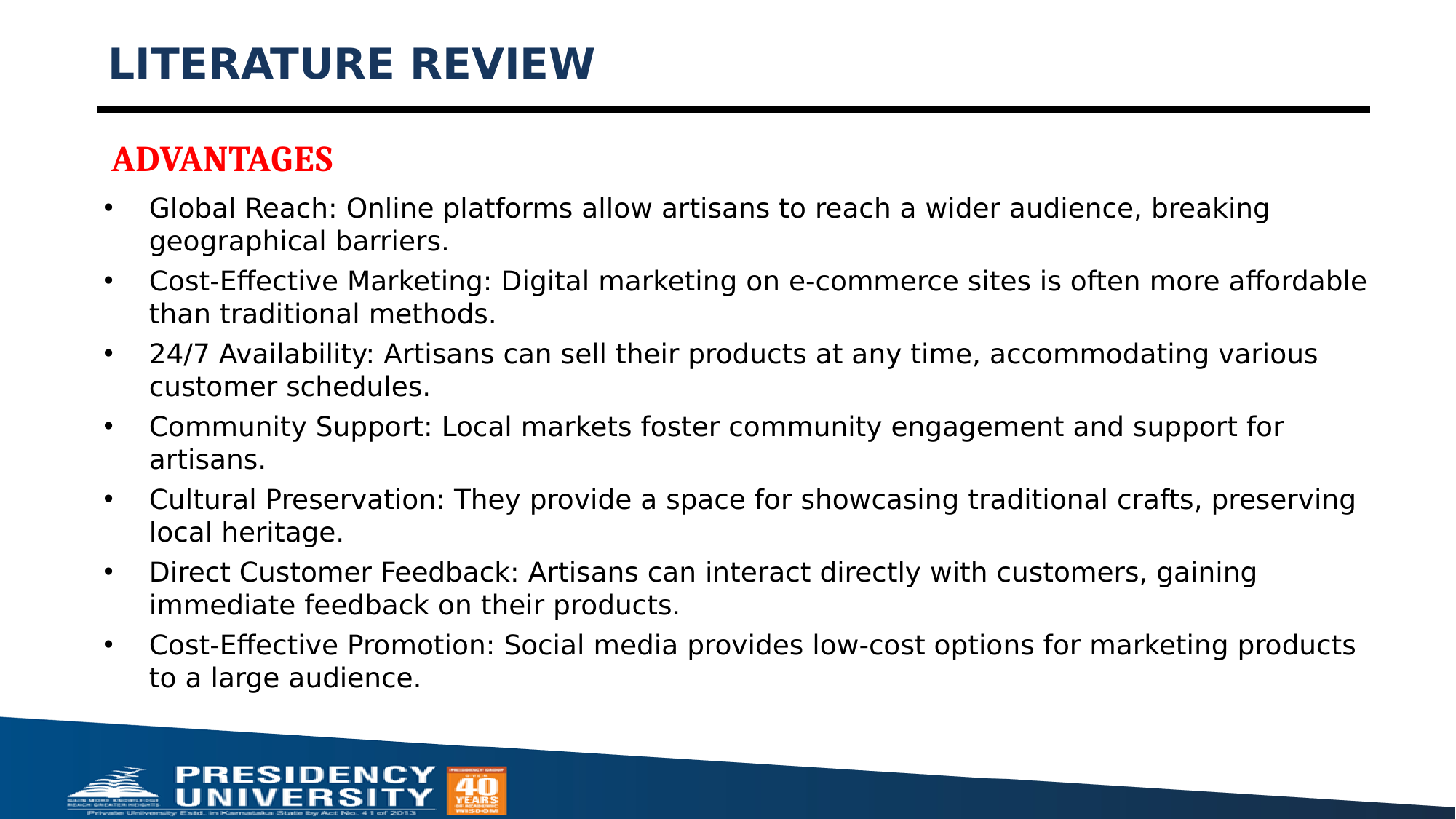

# LITERATURE REVIEW
ADVANTAGES
Global Reach: Online platforms allow artisans to reach a wider audience, breaking geographical barriers.
Cost-Effective Marketing: Digital marketing on e-commerce sites is often more affordable than traditional methods.
24/7 Availability: Artisans can sell their products at any time, accommodating various customer schedules.
Community Support: Local markets foster community engagement and support for artisans.
Cultural Preservation: They provide a space for showcasing traditional crafts, preserving local heritage.
Direct Customer Feedback: Artisans can interact directly with customers, gaining immediate feedback on their products.
Cost-Effective Promotion: Social media provides low-cost options for marketing products to a large audience.